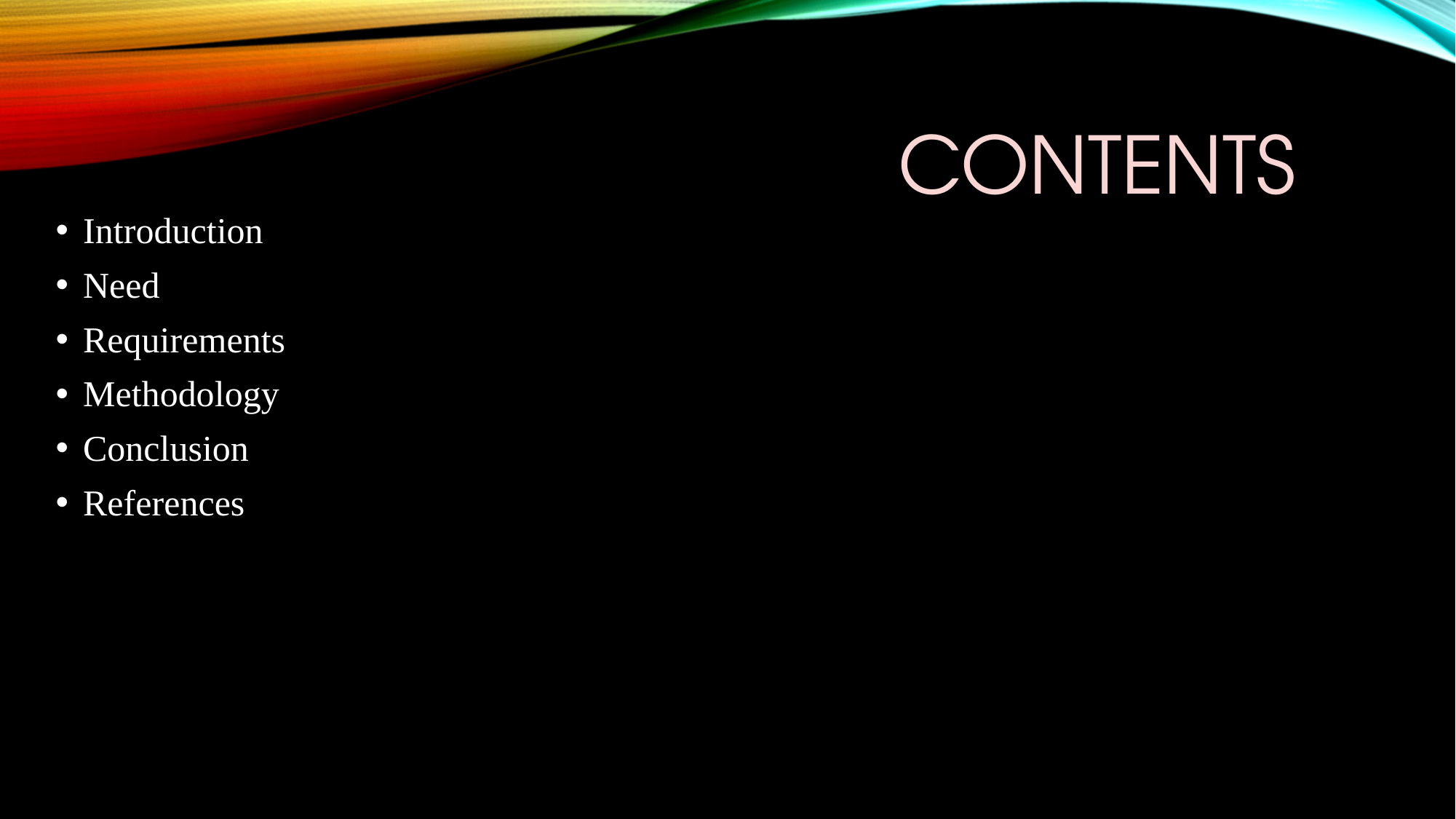

# CONTENTS
Introduction
Need
Requirements
Methodology
Conclusion
References